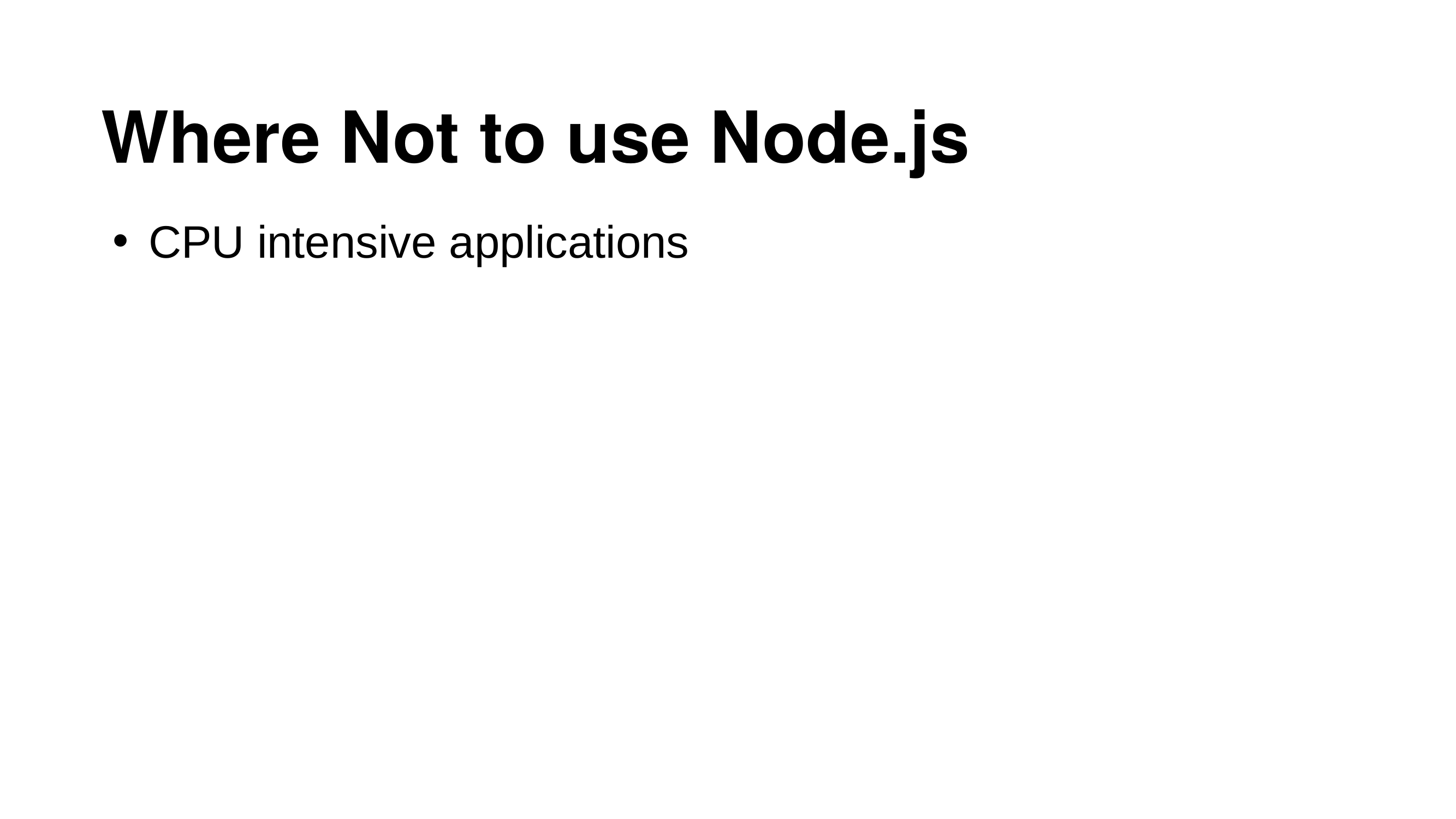

# Where Not to use Node.js
CPU intensive applications